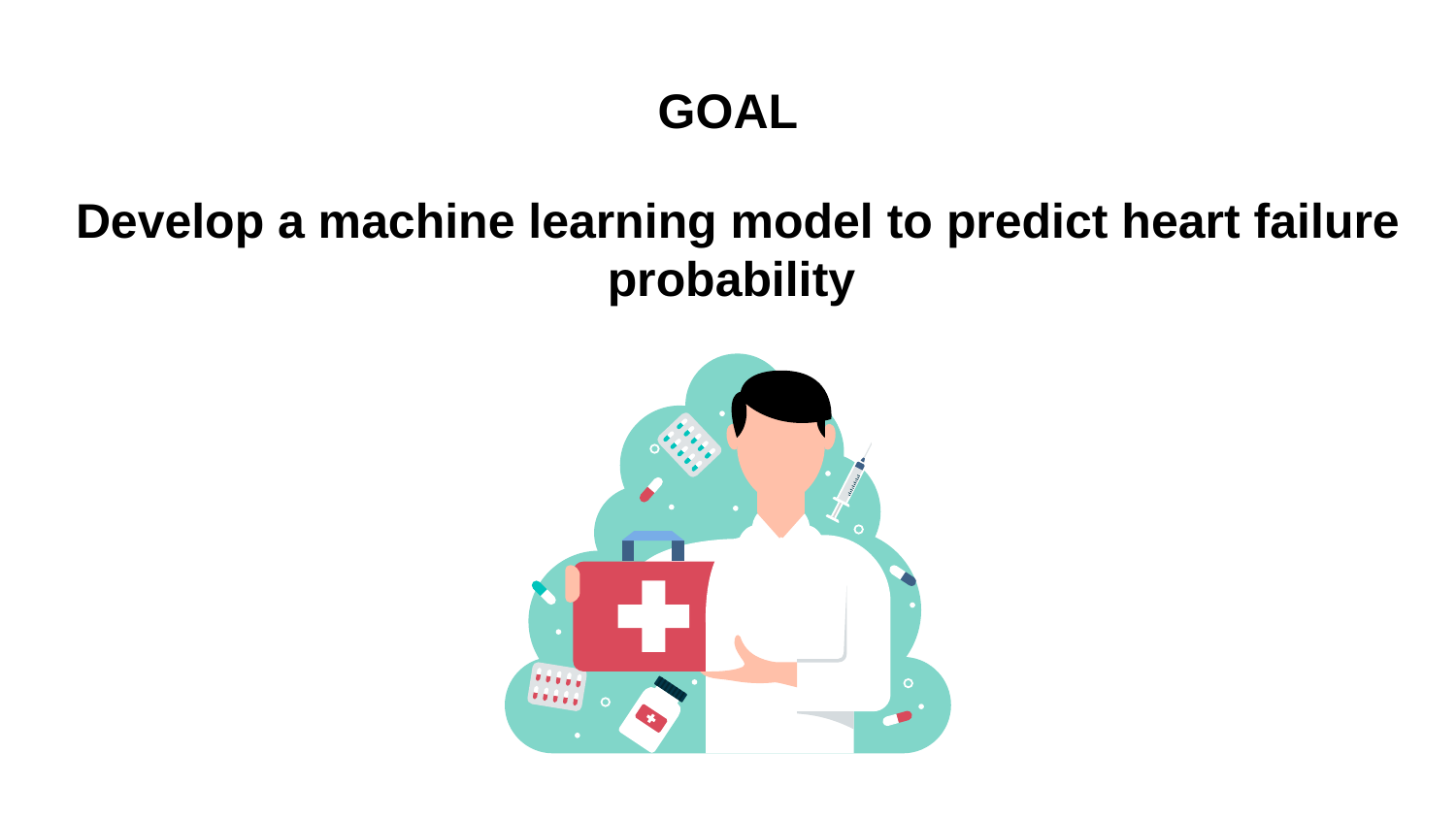

# GOAL
Develop a machine learning model to predict heart failure probability